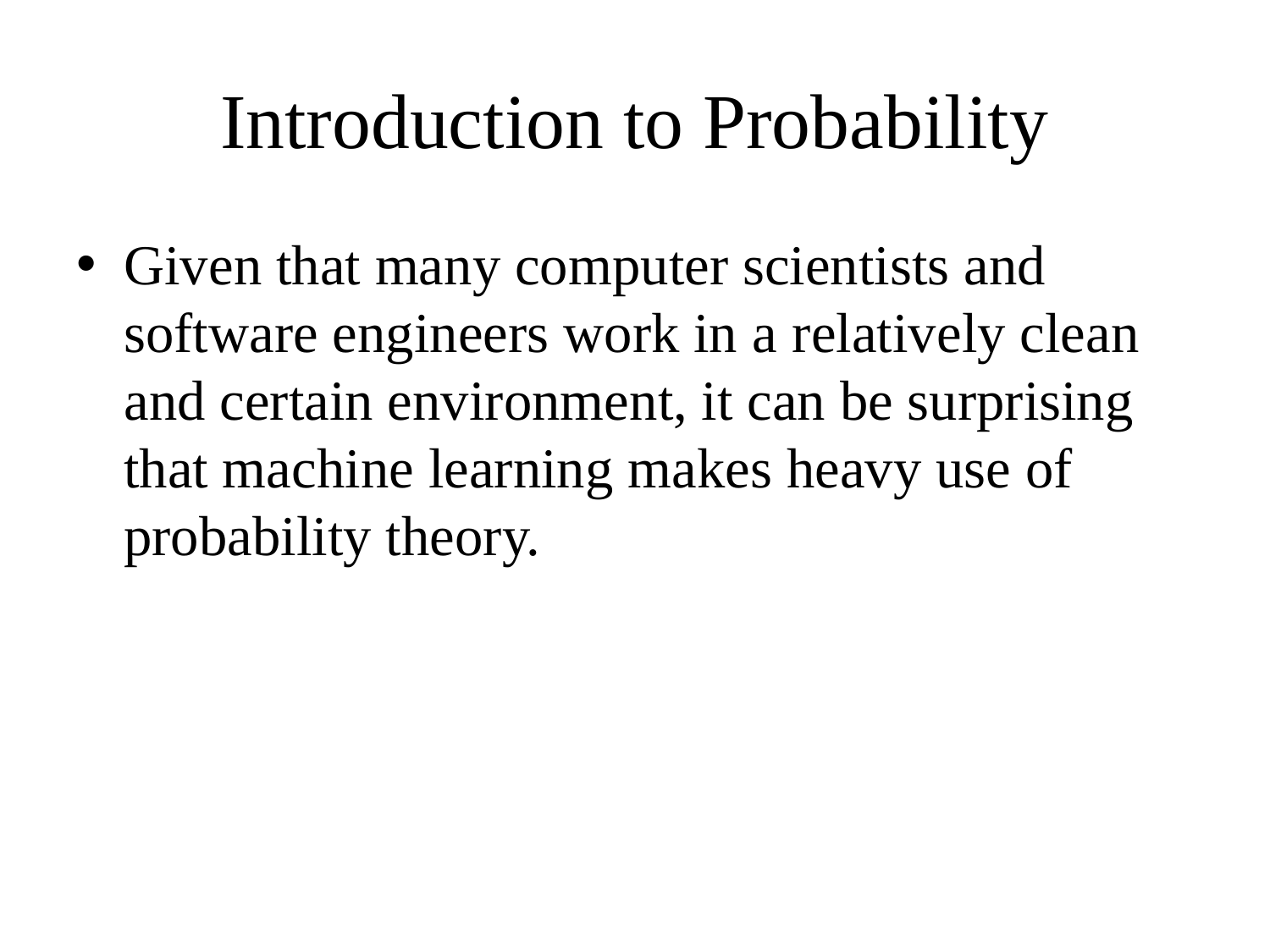

# Introduction to Probability
Given that many computer scientists and software engineers work in a relatively clean and certain environment, it can be surprising that machine learning makes heavy use of probability theory.